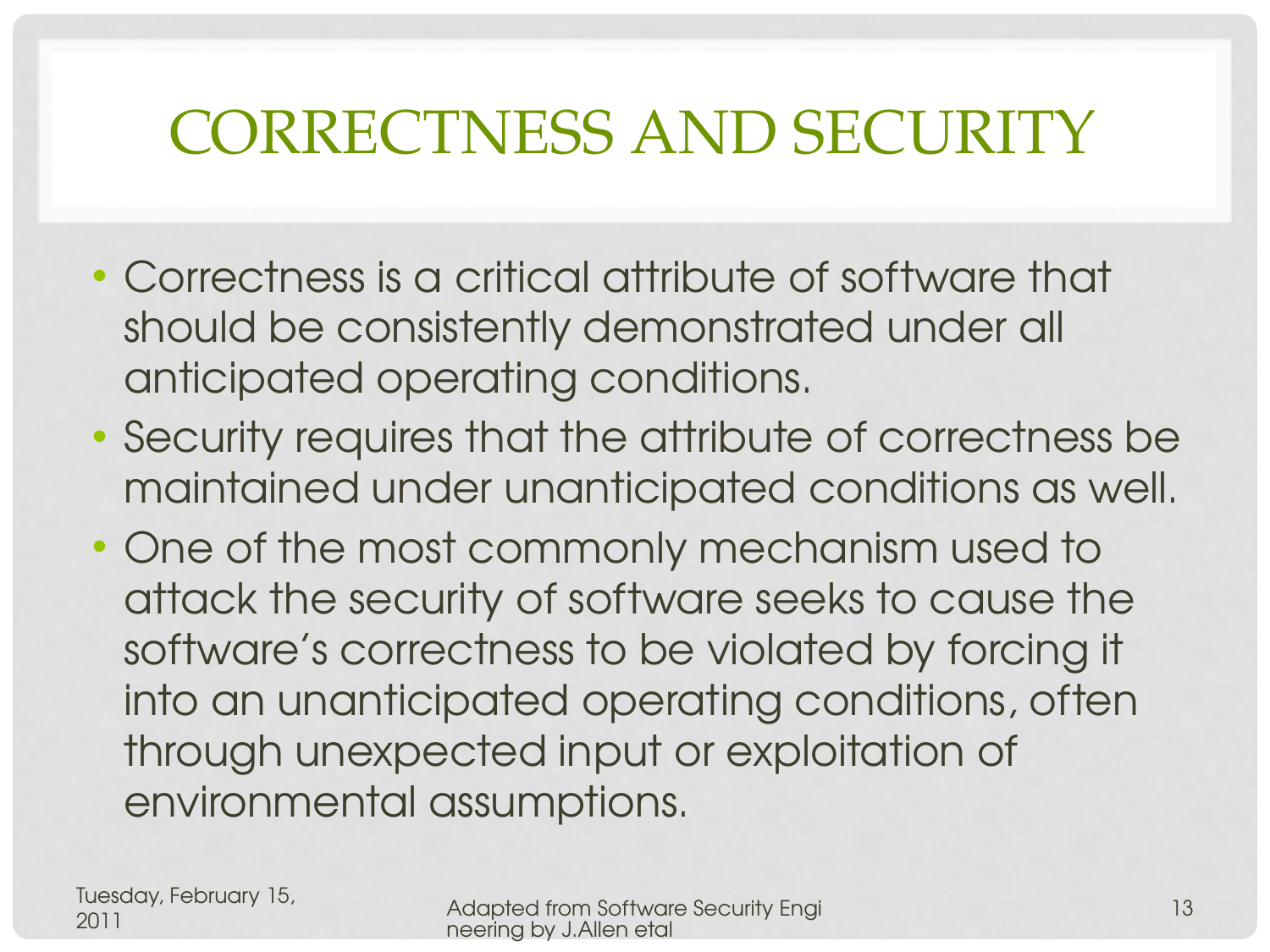

# Correctness and security
Correctness is a critical attribute of software that should be consistently demonstrated under all anticipated operating conditions.
Security requires that the attribute of correctness be maintained under unanticipated conditions as well.
One of the most commonly mechanism used to attack the security of software seeks to cause the software’s correctness to be violated by forcing it into an unanticipated operating conditions, often through unexpected input or exploitation of environmental assumptions.
Tuesday, February 15, 2011
Adapted from Software Security Engineering by J.Allen etal
13